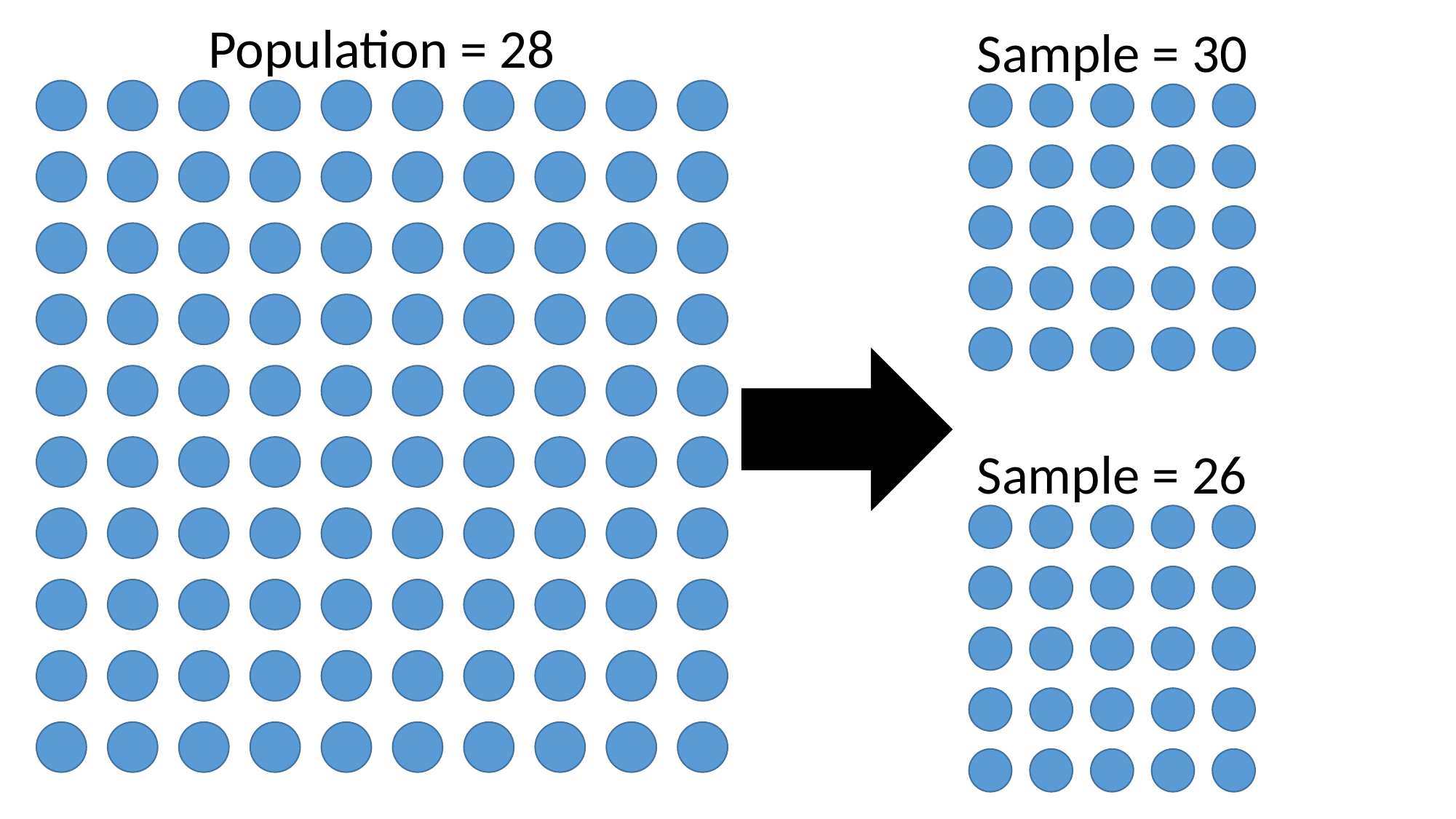

Population = 28
Sample = 30

Sample = 26